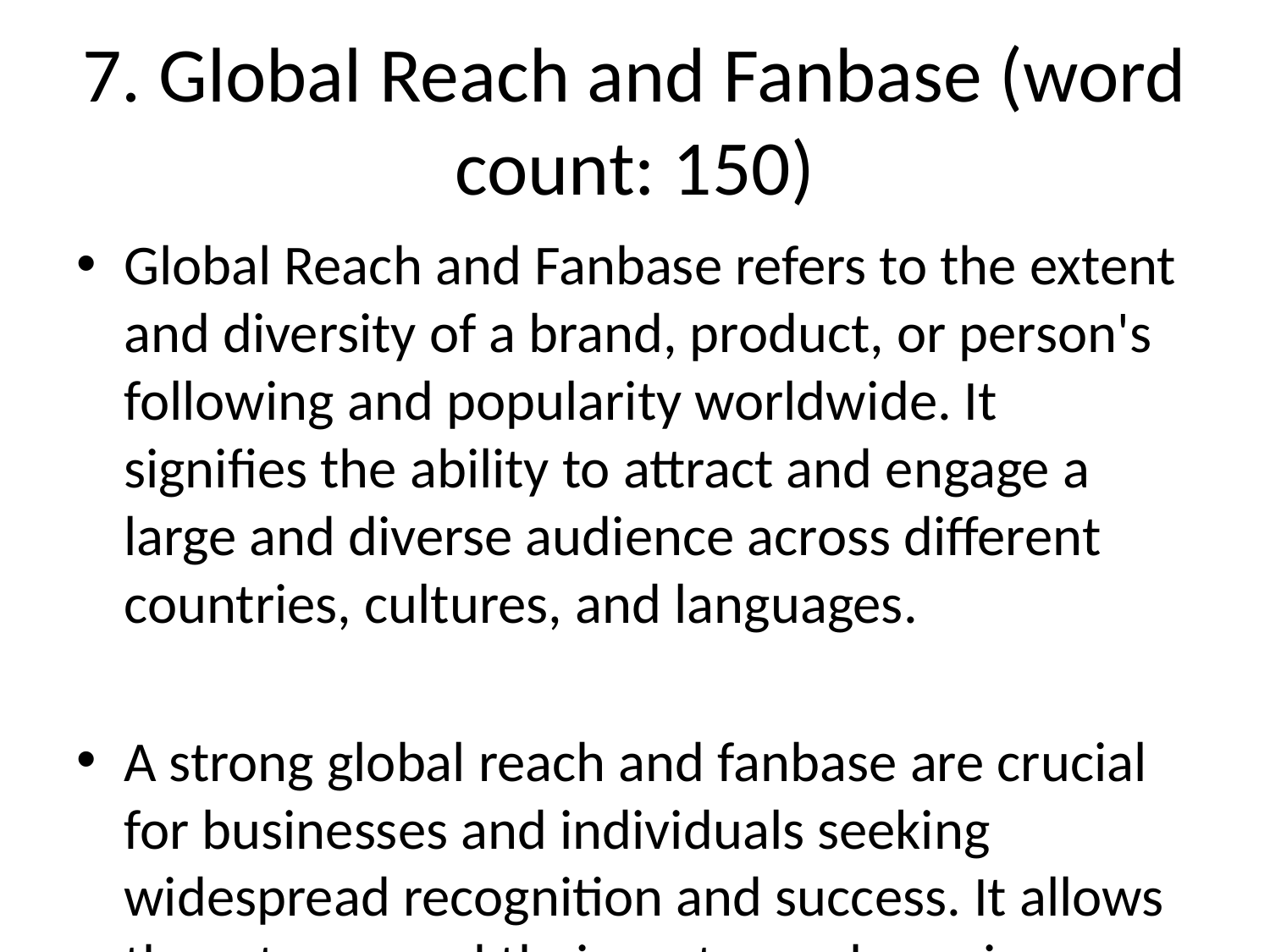

# 7. Global Reach and Fanbase (word count: 150)
Global Reach and Fanbase refers to the extent and diversity of a brand, product, or person's following and popularity worldwide. It signifies the ability to attract and engage a large and diverse audience across different countries, cultures, and languages.

A strong global reach and fanbase are crucial for businesses and individuals seeking widespread recognition and success. It allows them to expand their customer base, increase sales, and establish an international presence. Moreover, it enhances their reputation and credibility, attracting potential investors, partners, and endorsers.

In today's interconnected world, digital platforms such as social media, streaming services, and e-commerce play a significant role in expanding global reach and fanbase. They enable targeting and engaging audiences from various regions through localized content, language preferences, and tailored marketing strategies.

Building a global fanbase requires a deep understanding of local cultures, preferences, and trends. Adapting content, marketing campaigns, and outreach efforts to specific regions helps to establish a stronger connection with the target audience, leading to increased engagement and loyalty.

Moreover, collaborations with international influencers, partnerships with local businesses, and participation in global events and initiatives can all contribute to expanding a global reach and fanbase.

Ultimately, achieving a strong global reach and fanbase requires a combination of targeted marketing efforts, engaging content, and continuous adaptation to the ever-evolving global landscape.